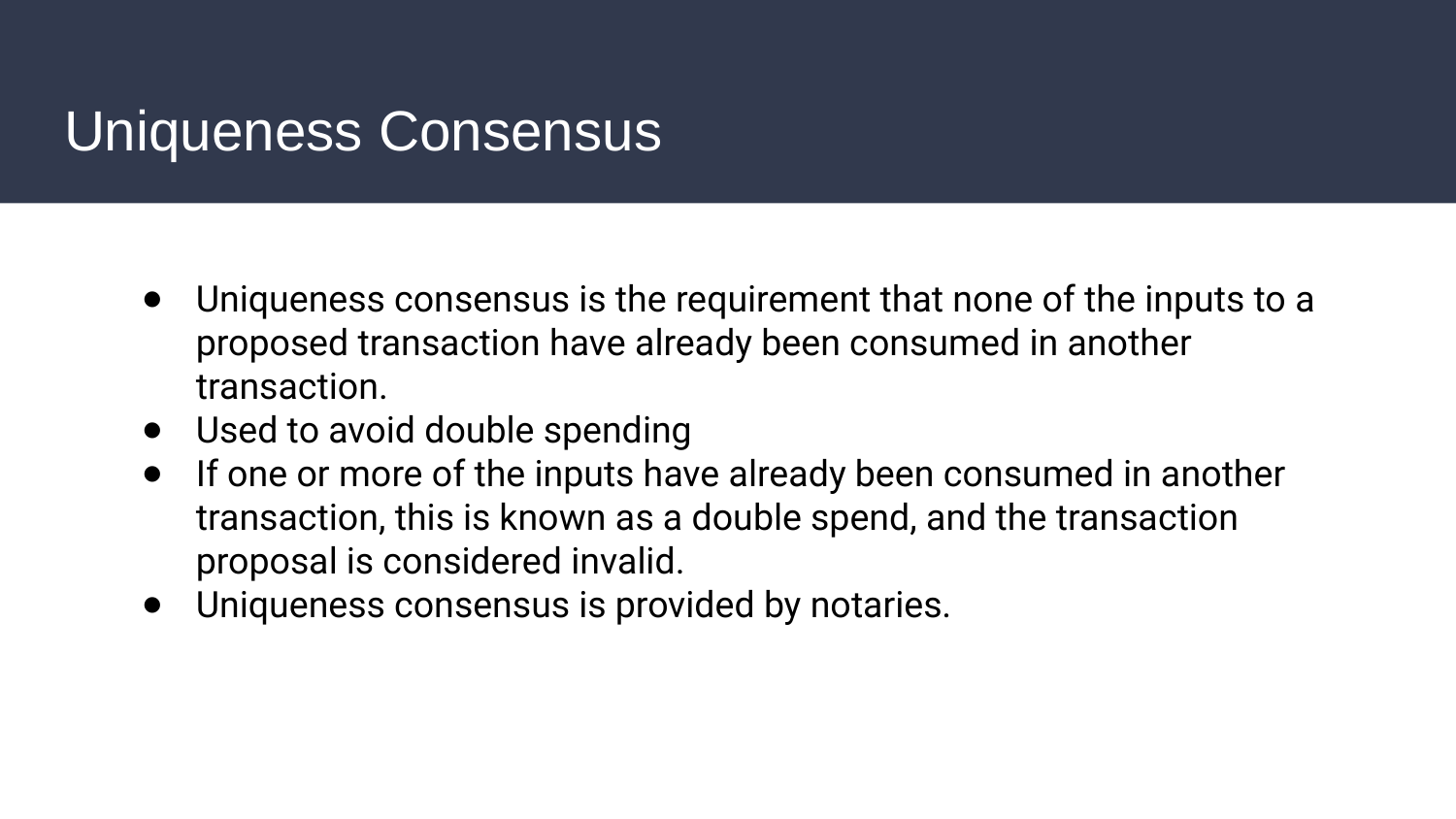

# Uniqueness Consensus
Uniqueness consensus is the requirement that none of the inputs to a proposed transaction have already been consumed in another transaction.
Used to avoid double spending
If one or more of the inputs have already been consumed in another transaction, this is known as a double spend, and the transaction proposal is considered invalid.
Uniqueness consensus is provided by notaries.